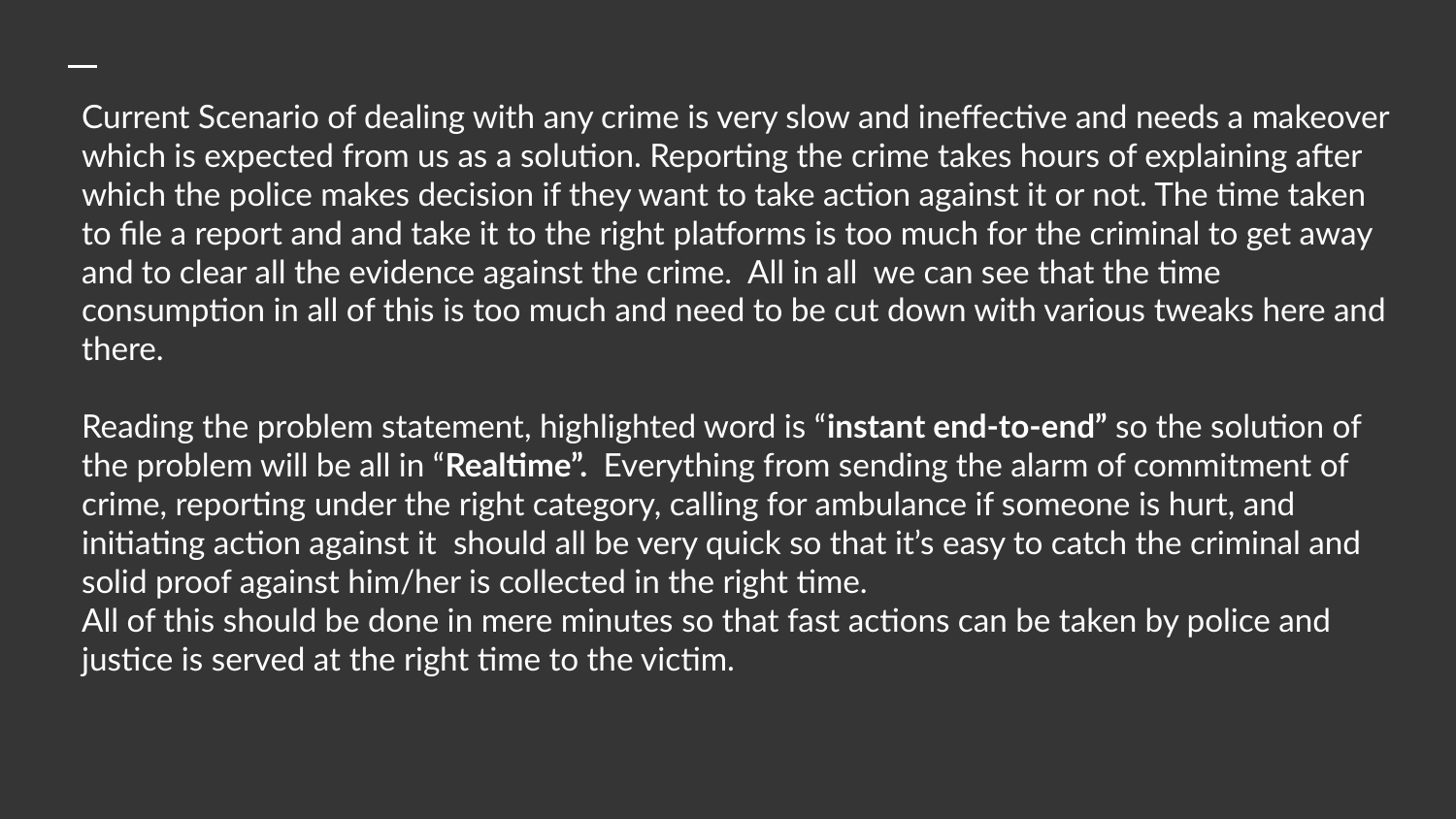

Current Scenario of dealing with any crime is very slow and ineffective and needs a makeover which is expected from us as a solution. Reporting the crime takes hours of explaining after which the police makes decision if they want to take action against it or not. The time taken to file a report and and take it to the right platforms is too much for the criminal to get away and to clear all the evidence against the crime.  All in all  we can see that the time consumption in all of this is too much and need to be cut down with various tweaks here and there.

Reading the problem statement, highlighted word is “instant end-to-end” so the solution of the problem will be all in “Realtime”.  Everything from sending the alarm of commitment of crime, reporting under the right category, calling for ambulance if someone is hurt, and initiating action against it  should all be very quick so that it’s easy to catch the criminal and solid proof against him/her is collected in the right time.
All of this should be done in mere minutes so that fast actions can be taken by police and justice is served at the right time to the victim.